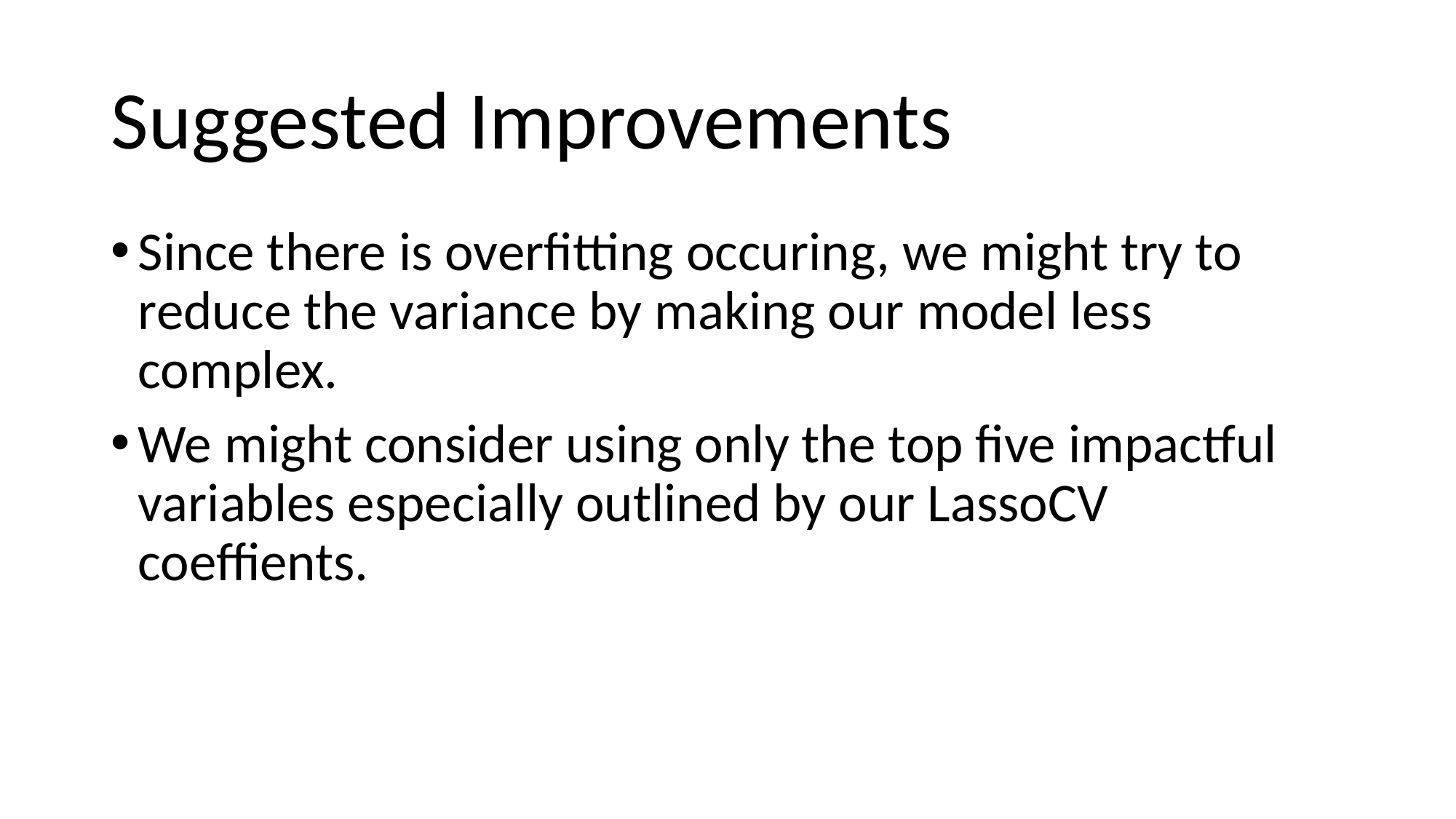

# Suggested Improvements
Since there is overfitting occuring, we might try to reduce the variance by making our model less complex.
We might consider using only the top five impactful variables especially outlined by our LassoCV coeffients.